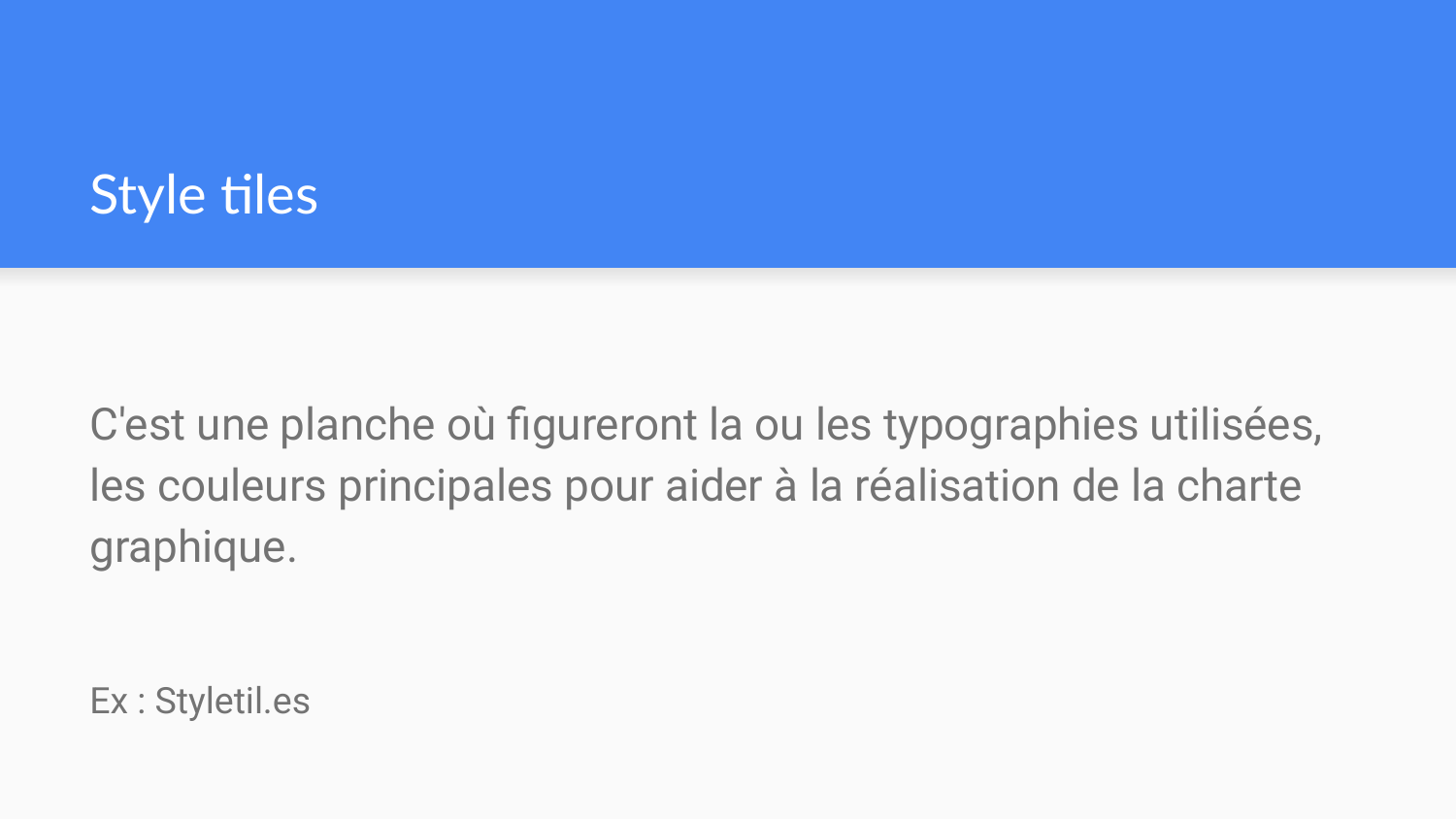

# Style tiles

C'est une planche où figureront la ou les typographies utilisées, les couleurs principales pour aider à la réalisation de la charte graphique.

Ex : Styletil.es